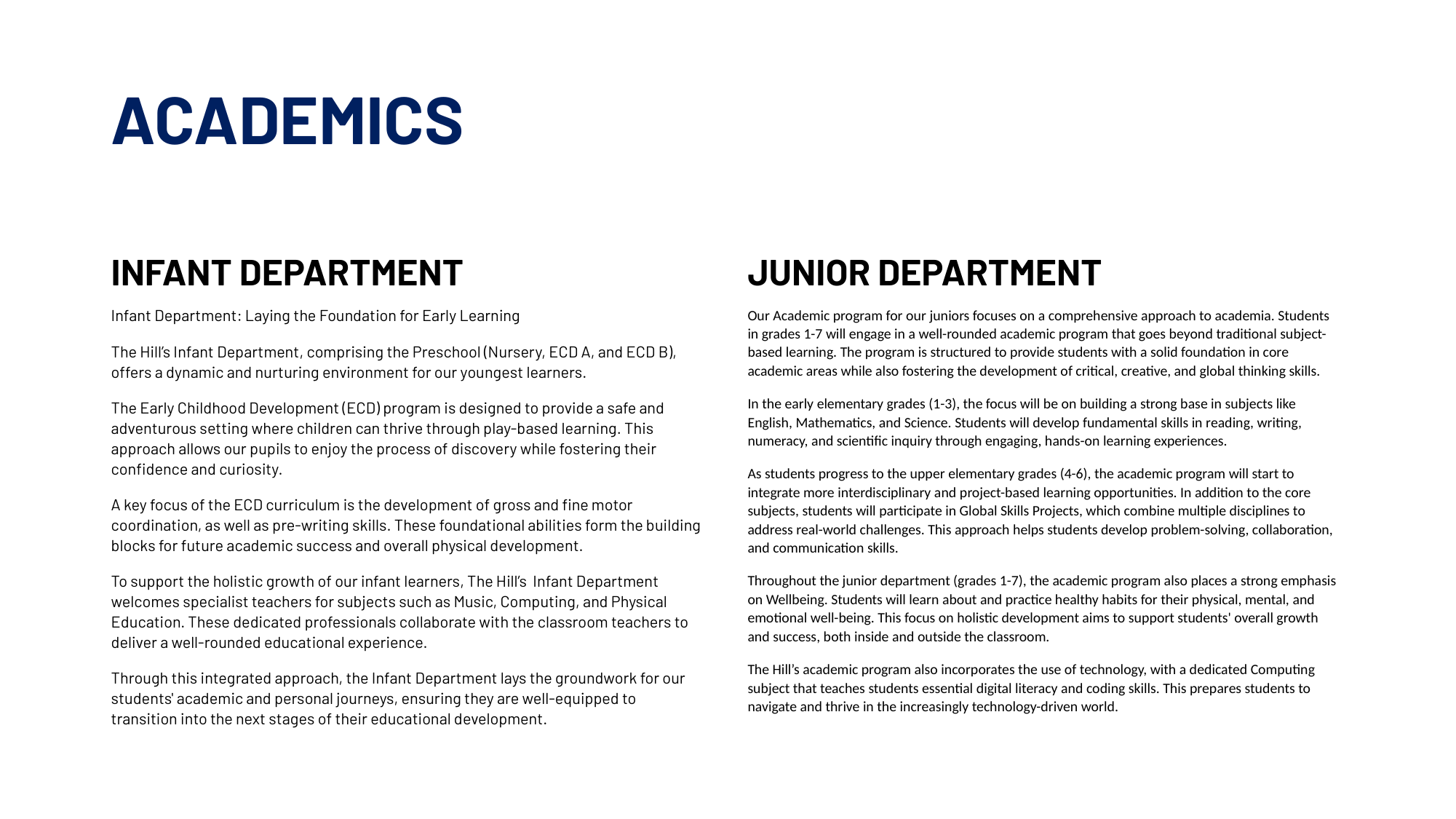

# ACADEMICS
INFANT DEPARTMENT
JUNIOR DEPARTMENT
Infant Department: Laying the Foundation for Early Learning
The Hill’s Infant Department, comprising the Preschool (Nursery, ECD A, and ECD B), offers a dynamic and nurturing environment for our youngest learners.
The Early Childhood Development (ECD) program is designed to provide a safe and adventurous setting where children can thrive through play-based learning. This approach allows our pupils to enjoy the process of discovery while fostering their confidence and curiosity.
A key focus of the ECD curriculum is the development of gross and fine motor coordination, as well as pre-writing skills. These foundational abilities form the building blocks for future academic success and overall physical development.
To support the holistic growth of our infant learners, The Hill’s  Infant Department welcomes specialist teachers for subjects such as Music, Computing, and Physical Education. These dedicated professionals collaborate with the classroom teachers to deliver a well-rounded educational experience.
Through this integrated approach, the Infant Department lays the groundwork for our students' academic and personal journeys, ensuring they are well-equipped to transition into the next stages of their educational development.

Our Academic program for our juniors focuses on a comprehensive approach to academia. Students in grades 1-7 will engage in a well-rounded academic program that goes beyond traditional subject-based learning. The program is structured to provide students with a solid foundation in core academic areas while also fostering the development of critical, creative, and global thinking skills.
In the early elementary grades (1-3), the focus will be on building a strong base in subjects like English, Mathematics, and Science. Students will develop fundamental skills in reading, writing, numeracy, and scientific inquiry through engaging, hands-on learning experiences.
As students progress to the upper elementary grades (4-6), the academic program will start to integrate more interdisciplinary and project-based learning opportunities. In addition to the core subjects, students will participate in Global Skills Projects, which combine multiple disciplines to address real-world challenges. This approach helps students develop problem-solving, collaboration, and communication skills.
Throughout the junior department (grades 1-7), the academic program also places a strong emphasis on Wellbeing. Students will learn about and practice healthy habits for their physical, mental, and emotional well-being. This focus on holistic development aims to support students' overall growth and success, both inside and outside the classroom.
The Hill’s academic program also incorporates the use of technology, with a dedicated Computing subject that teaches students essential digital literacy and coding skills. This prepares students to navigate and thrive in the increasingly technology-driven world.